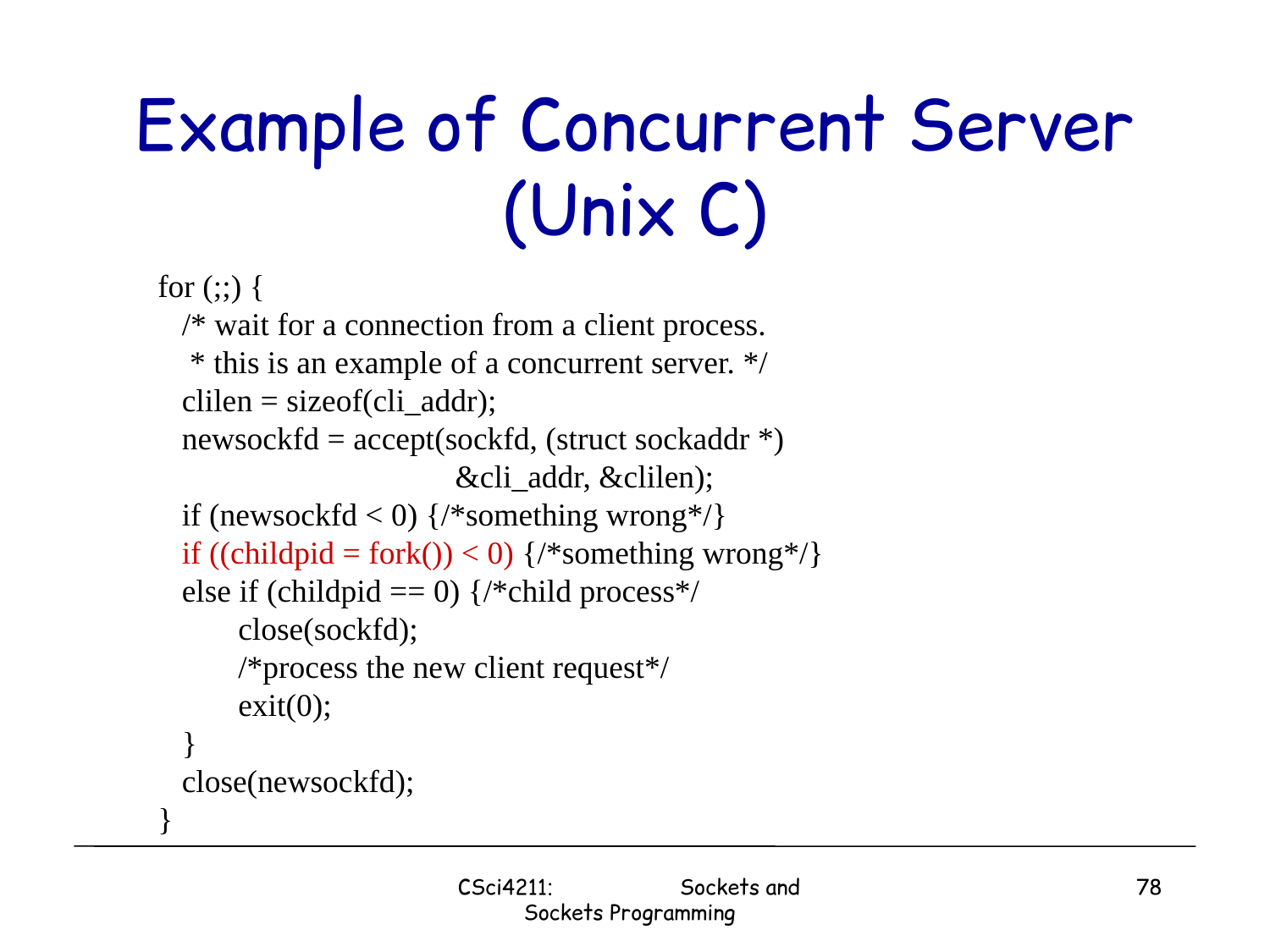

# Example of Concurrent Server (Unix C)

for (;;) {
   /* wait for a connection from a client process.
    * this is an example of a concurrent server. */
   clilen = sizeof(cli_addr);
   newsockfd = accept(sockfd, (struct sockaddr *)
                                     &cli_addr, &clilen);
   if (newsockfd < 0) {/*something wrong*/}
   if ((childpid = fork()) < 0) {/*something wrong*/}
   else if (childpid == 0) {/*child process*/
          close(sockfd);
          /*process the new client request*/
          exit(0);
   }
   close(newsockfd);
}
CSci4211:                    Sockets and Sockets Programming
78